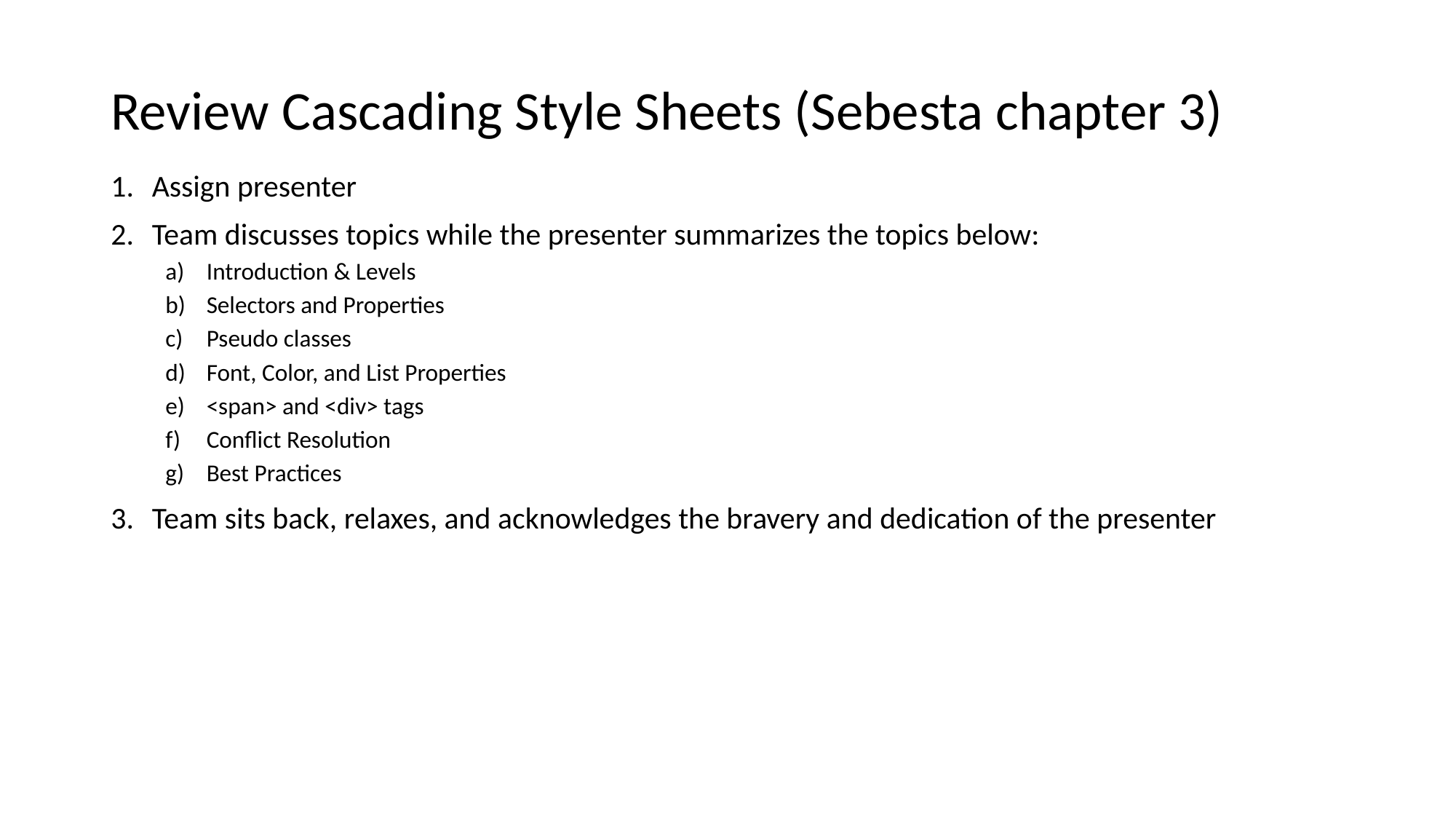

# Review Cascading Style Sheets (Sebesta chapter 3)
Assign presenter
Team discusses topics while the presenter summarizes the topics below:
Introduction & Levels
Selectors and Properties
Pseudo classes
Font, Color, and List Properties
<span> and <div> tags
Conflict Resolution
Best Practices
Team sits back, relaxes, and acknowledges the bravery and dedication of the presenter